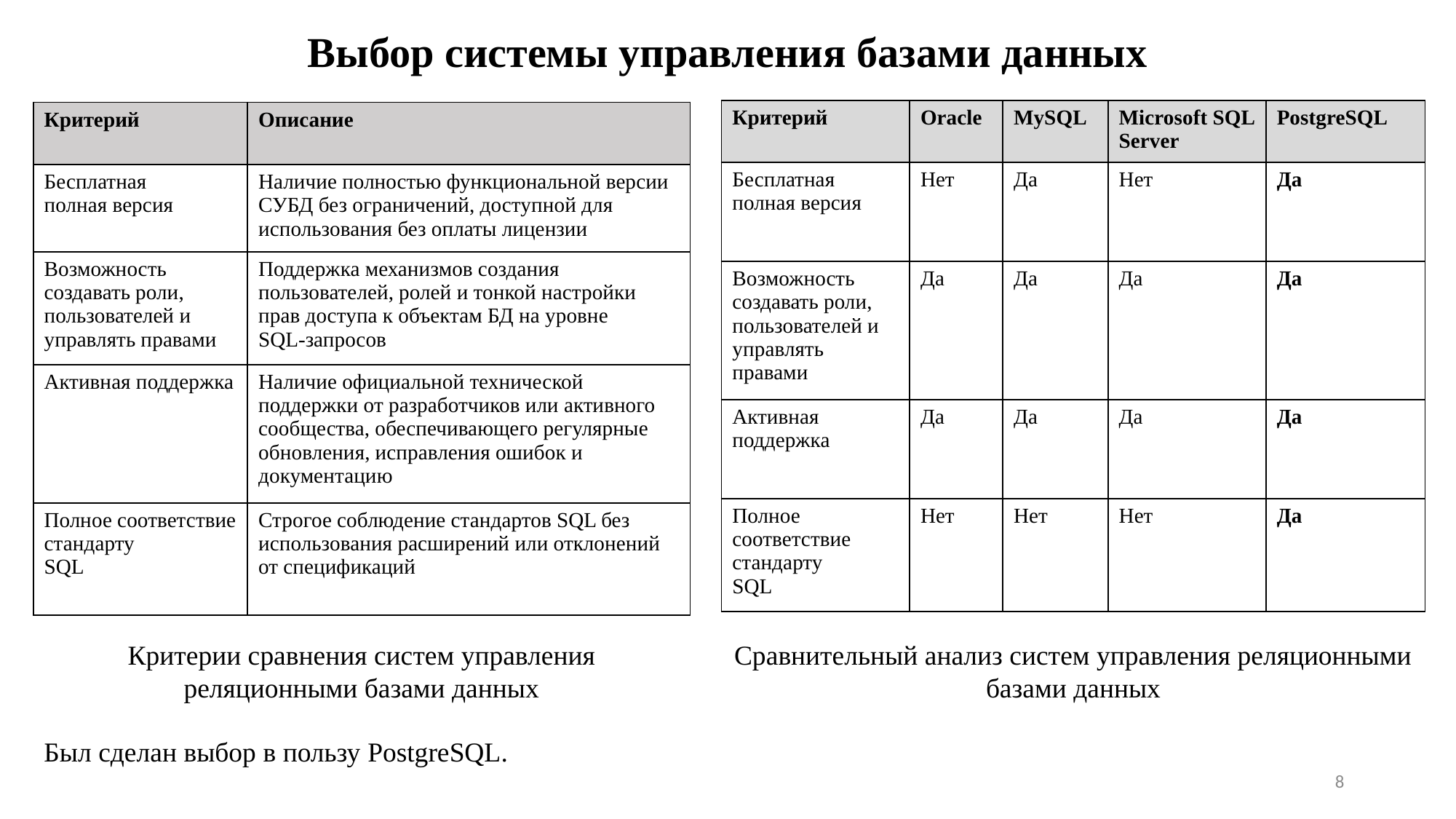

Выбор системы управления базами данных
| Критерий | Oracle | MySQL | Microsoft SQL Server | PostgreSQL |
| --- | --- | --- | --- | --- |
| Бесплатная полная версия | Нет | Да | Нет | Да |
| Возможность создавать роли, пользователей и управлять правами | Да | Да | Да | Да |
| Активная поддержка | Да | Да | Да | Да |
| Полное соответствие стандарту SQL | Нет | Нет | Нет | Да |
| Критерий | Описание |
| --- | --- |
| Бесплатная полная версия | Наличие полностью функциональной версии СУБД без ограничений, доступной для использования без оплаты лицензии |
| Возможность создавать роли, пользователей и управлять правами | Поддержка механизмов создания пользователей, ролей и тонкой настройки прав доступа к объектам БД на уровне SQL-запросов |
| Активная поддержка | Наличие официальной технической поддержки от разработчиков или активного сообщества, обеспечивающего регулярные обновления, исправления ошибок и документацию |
| Полное соответствие стандарту SQL | Строгое соблюдение стандартов SQL без использования расширений или отклонений от спецификаций |
Критерии сравнения систем управления реляционными базами данных
Сравнительный анализ систем управления реляционными
базами данных
Был сделан выбор в пользу PostgreSQL.
8